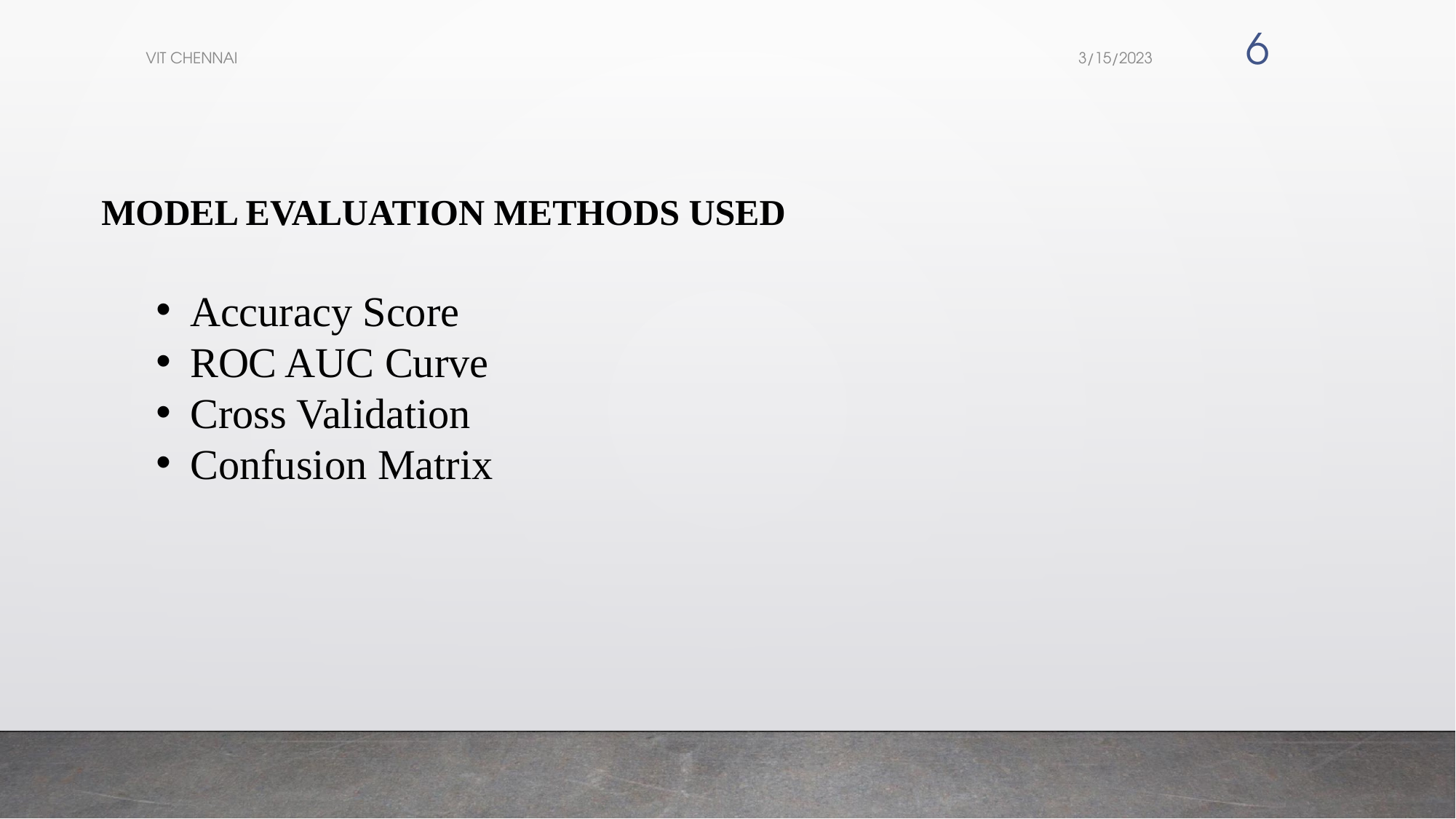

6
VIT CHENNAI
3/15/2023
MODEL EVALUATION METHODS USED

Accuracy Score
ROC AUC Curve
Cross Validation
Confusion Matrix